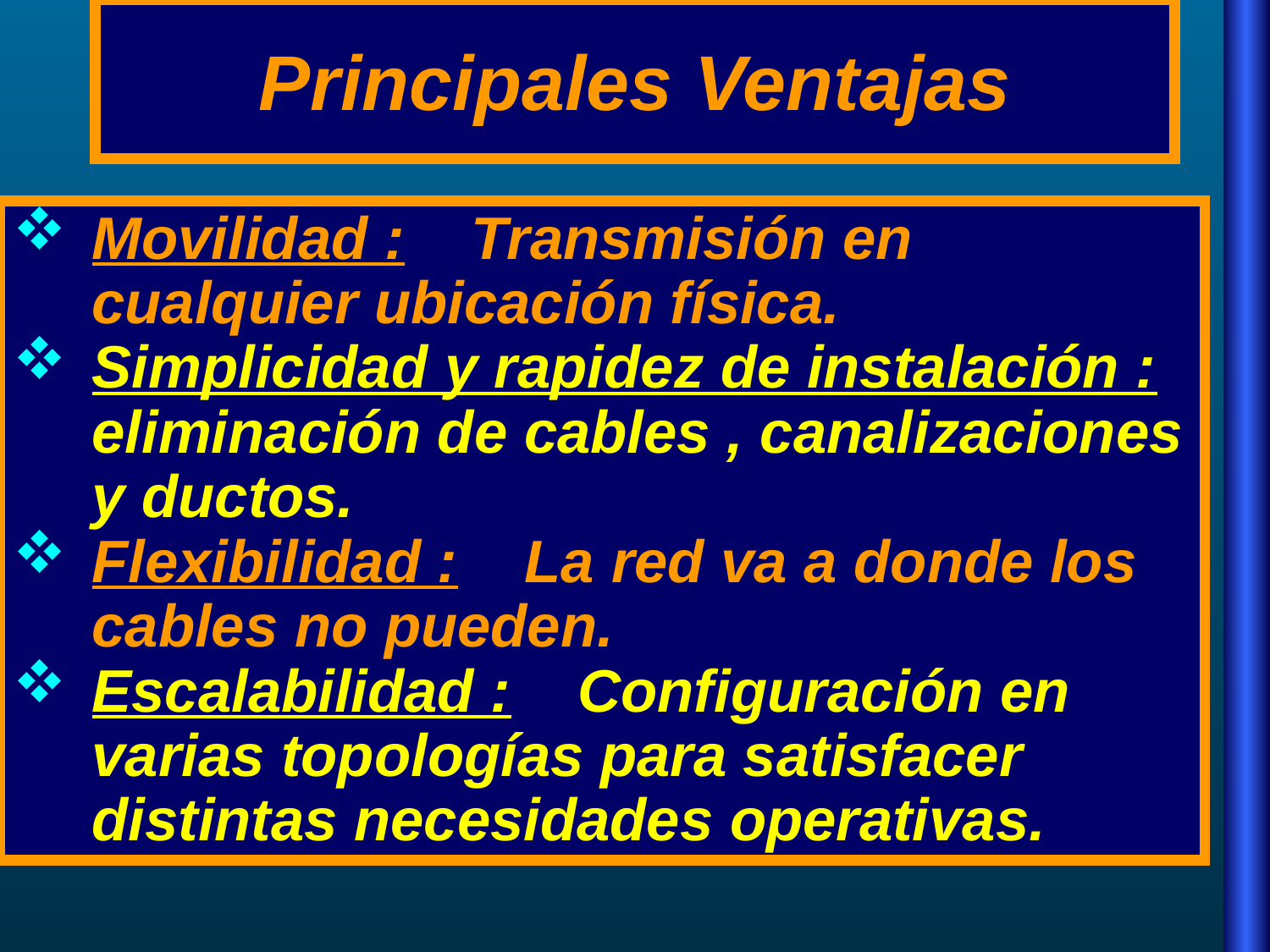

# Principales Ventajas
Movilidad :    Transmisión en cualquier ubicación física.
Simplicidad y rapidez de instalación : eliminación de cables , canalizaciones y ductos.
Flexibilidad :    La red va a donde los cables no pueden.
Escalabilidad :    Configuración en varias topologías para satisfacer  distintas necesidades operativas.